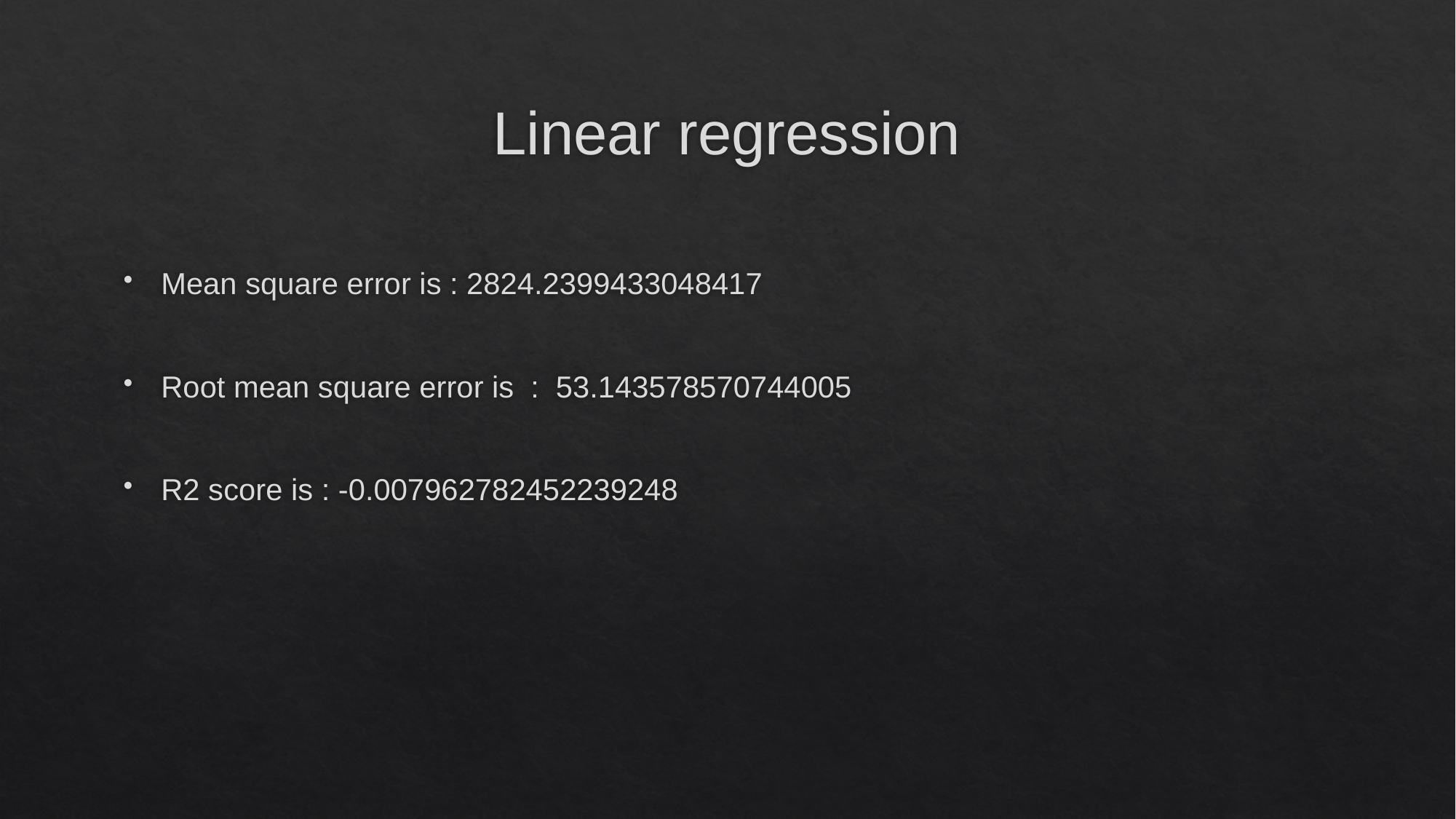

# Linear regression

Mean square error is : 2824.2399433048417

Root mean square error is  :  53.143578570744005

R2 score is : -0.007962782452239248